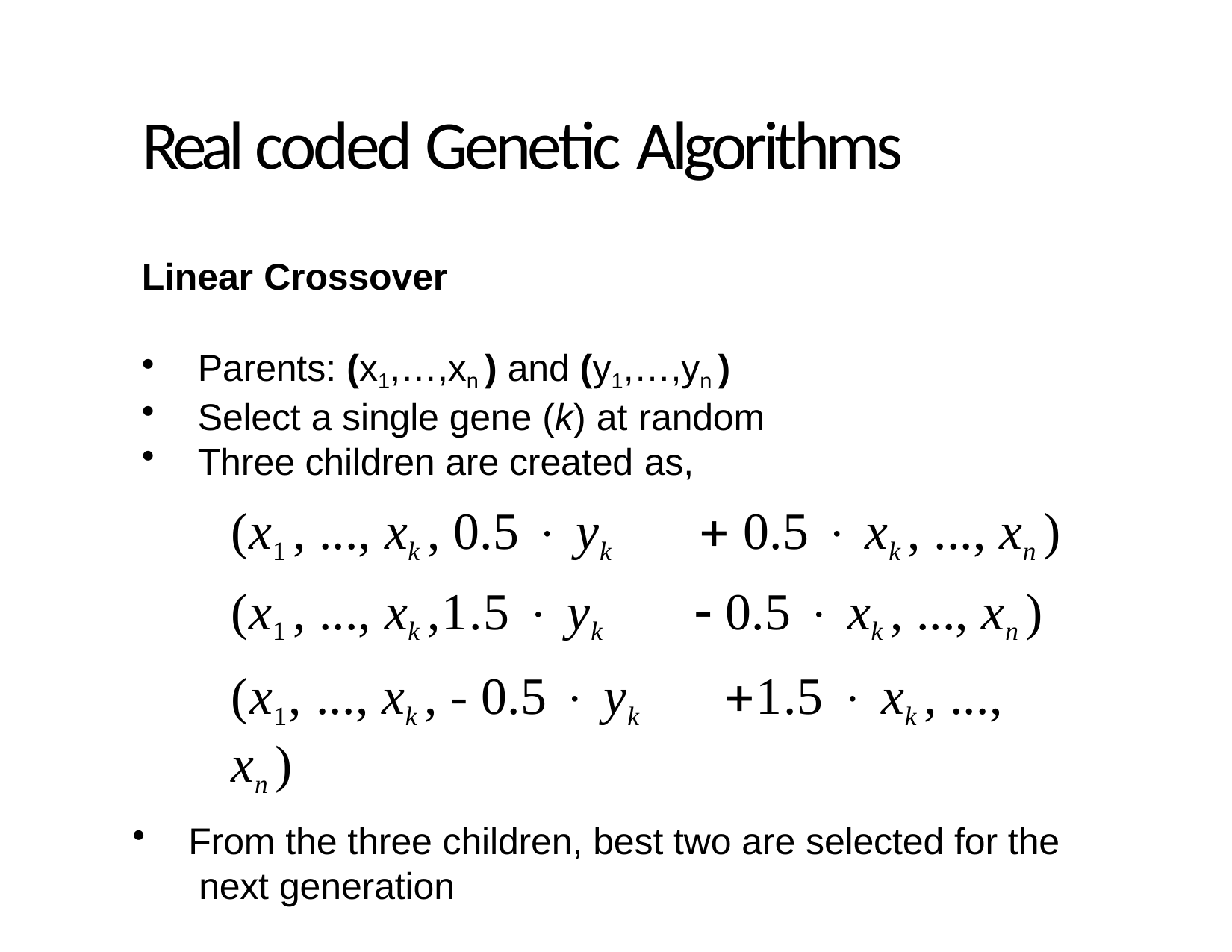

# Real coded Genetic Algorithms
41
Linear Crossover

Parents: (x1,…,xn ) and (y1,…,yn )
Select a single gene (k) at random
Three children are created as,
(x1 , ..., xk , 0.5 ⋅ yk	+ 0.5 ⋅ xk , ..., xn )
(x1 , ..., xk ,1.5 ⋅ yk	− 0.5 ⋅ xk , ..., xn )
(x1, ..., xk , - 0.5 ⋅ yk	+1.5 ⋅ xk , ..., xn )
From the three children, best two are selected for the  next generation